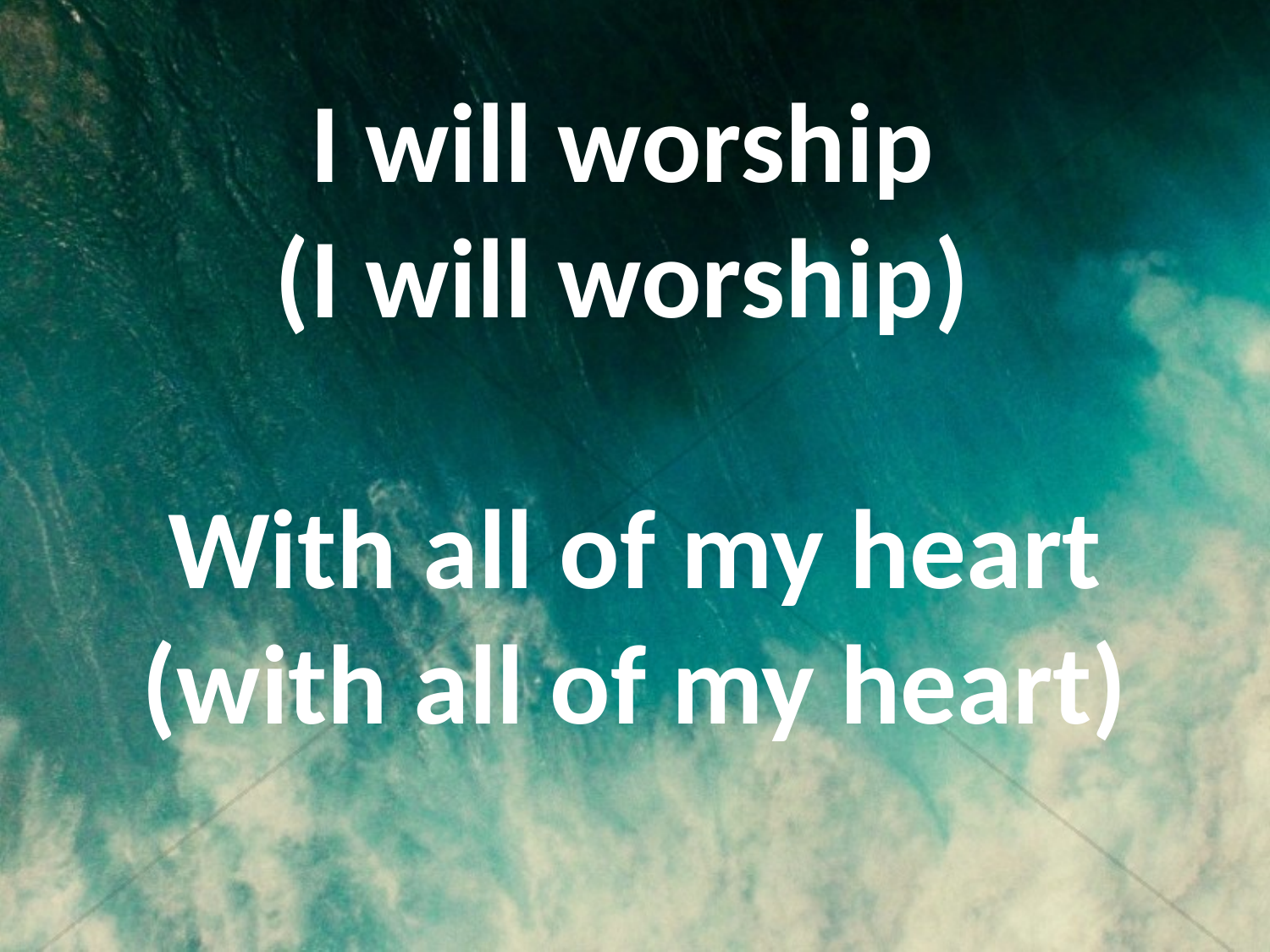

I will worship
(I will worship)

With all of my heart (with all of my heart)